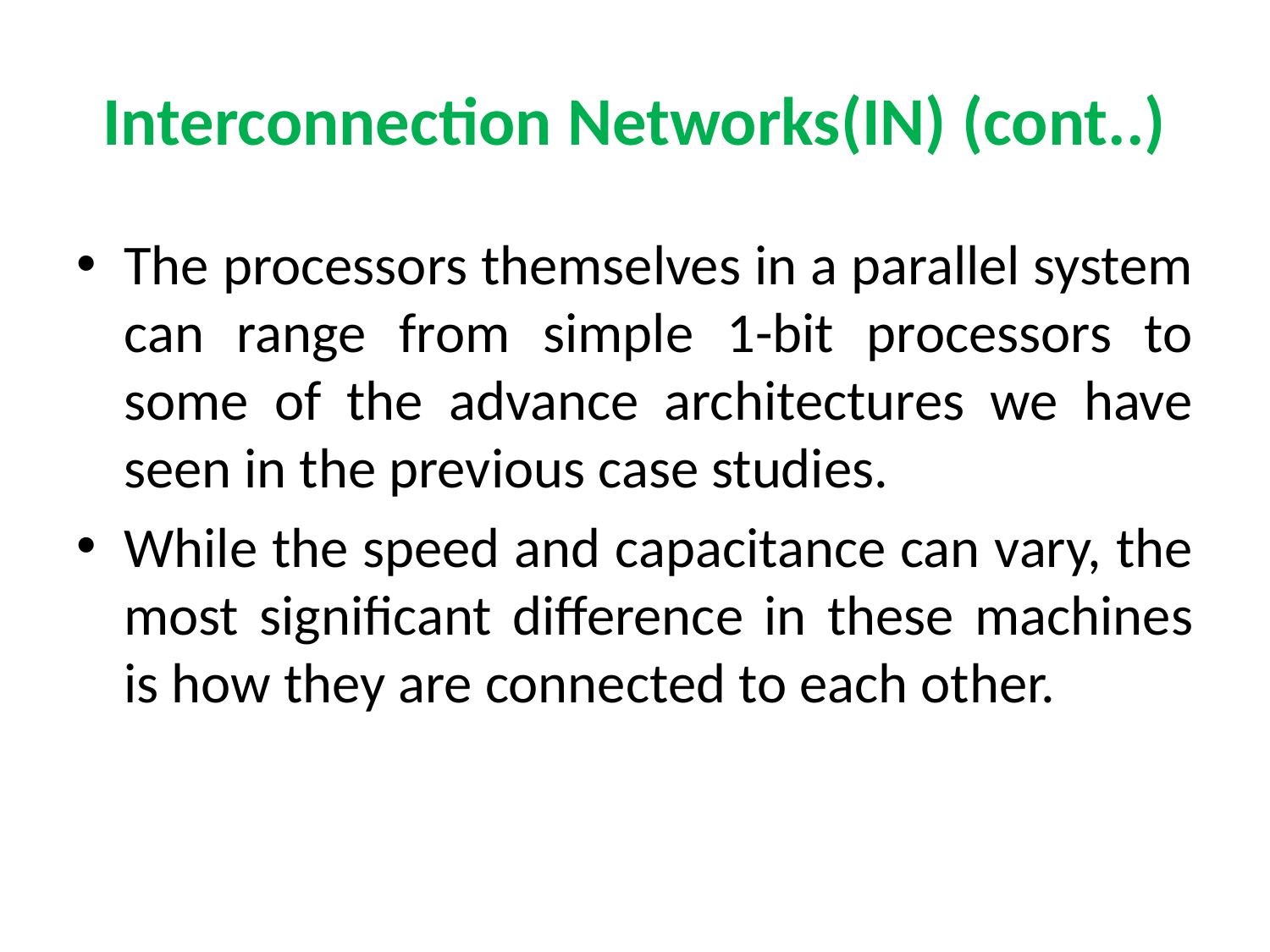

# Interconnection Networks(IN) (cont..)
The processors themselves in a parallel system can range from simple 1-bit processors to some of the advance architectures we have seen in the previous case studies.
While the speed and capacitance can vary, the most significant difference in these machines is how they are connected to each other.